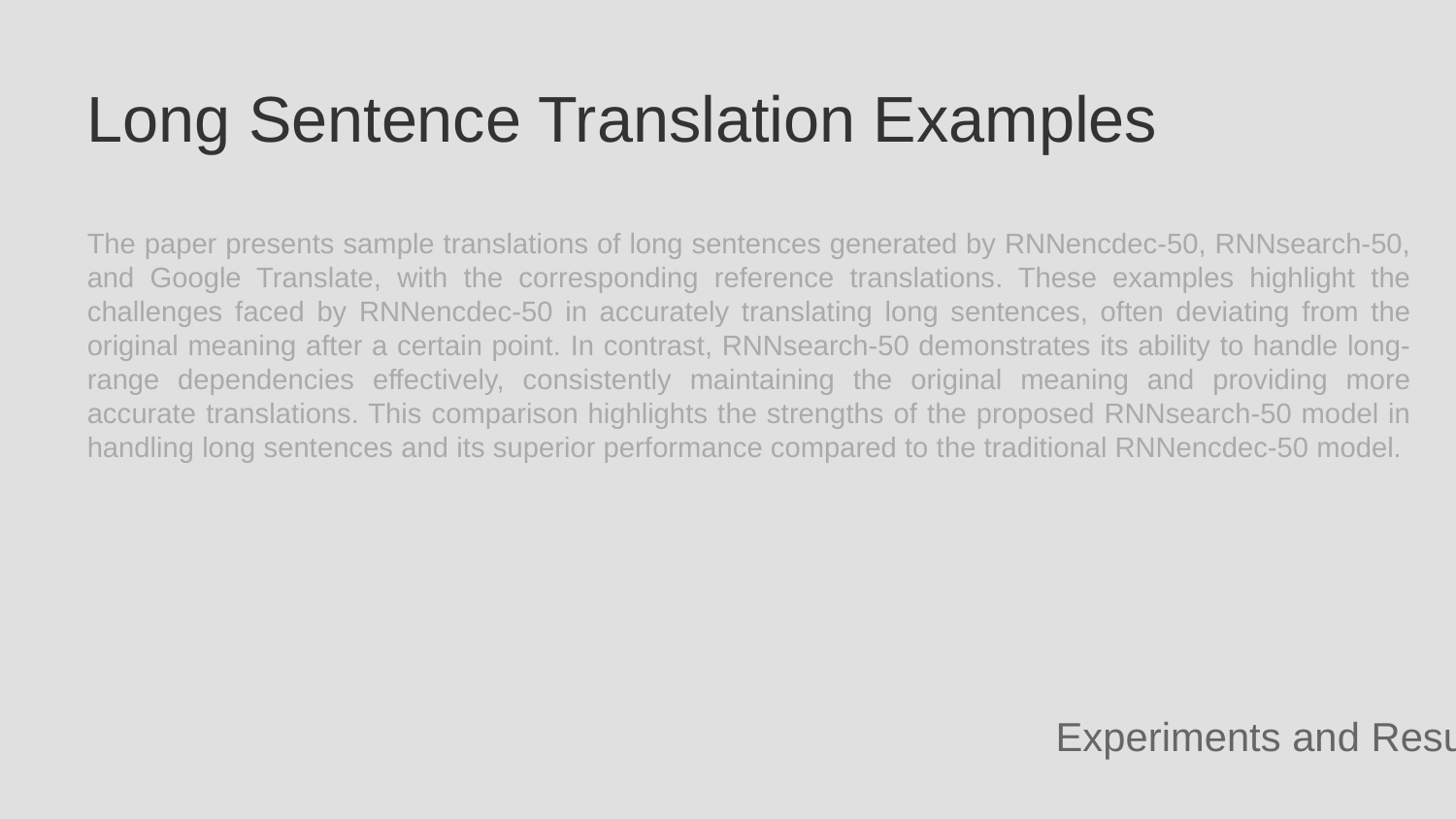

Long Sentence Translation Examples
The paper presents sample translations of long sentences generated by RNNencdec-50, RNNsearch-50, and Google Translate, with the corresponding reference translations. These examples highlight the challenges faced by RNNencdec-50 in accurately translating long sentences, often deviating from the original meaning after a certain point. In contrast, RNNsearch-50 demonstrates its ability to handle long-range dependencies effectively, consistently maintaining the original meaning and providing more accurate translations. This comparison highlights the strengths of the proposed RNNsearch-50 model in handling long sentences and its superior performance compared to the traditional RNNencdec-50 model.
Experiments and Results